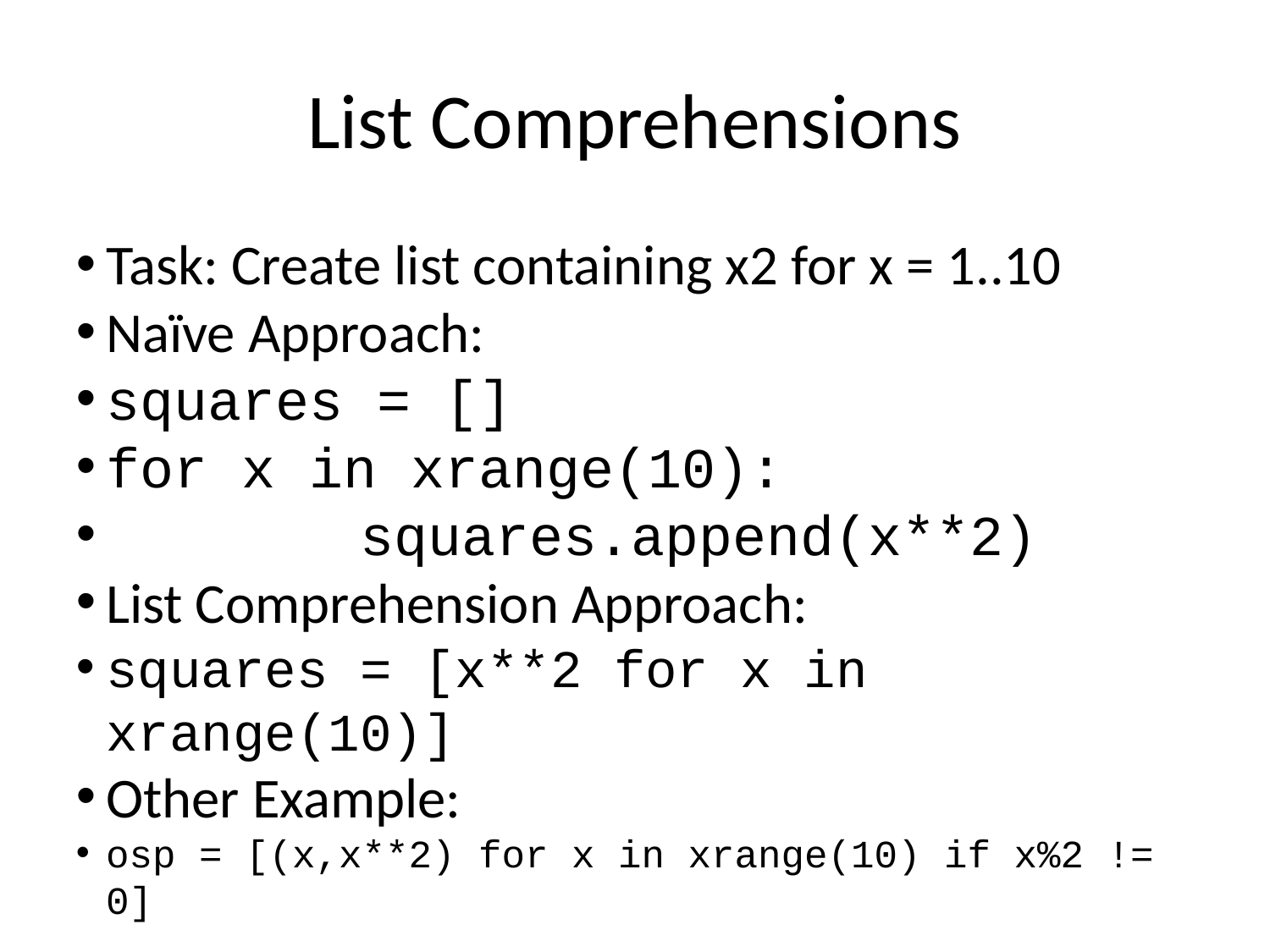

List Comprehensions
Task: Create list containing x2 for x = 1..10
Naïve Approach:
squares = []
for x in xrange(10):
		squares.append(x**2)
List Comprehension Approach:
squares = [x**2 for x in xrange(10)]
Other Example:
osp = [(x,x**2) for x in xrange(10) if x%2 != 0]